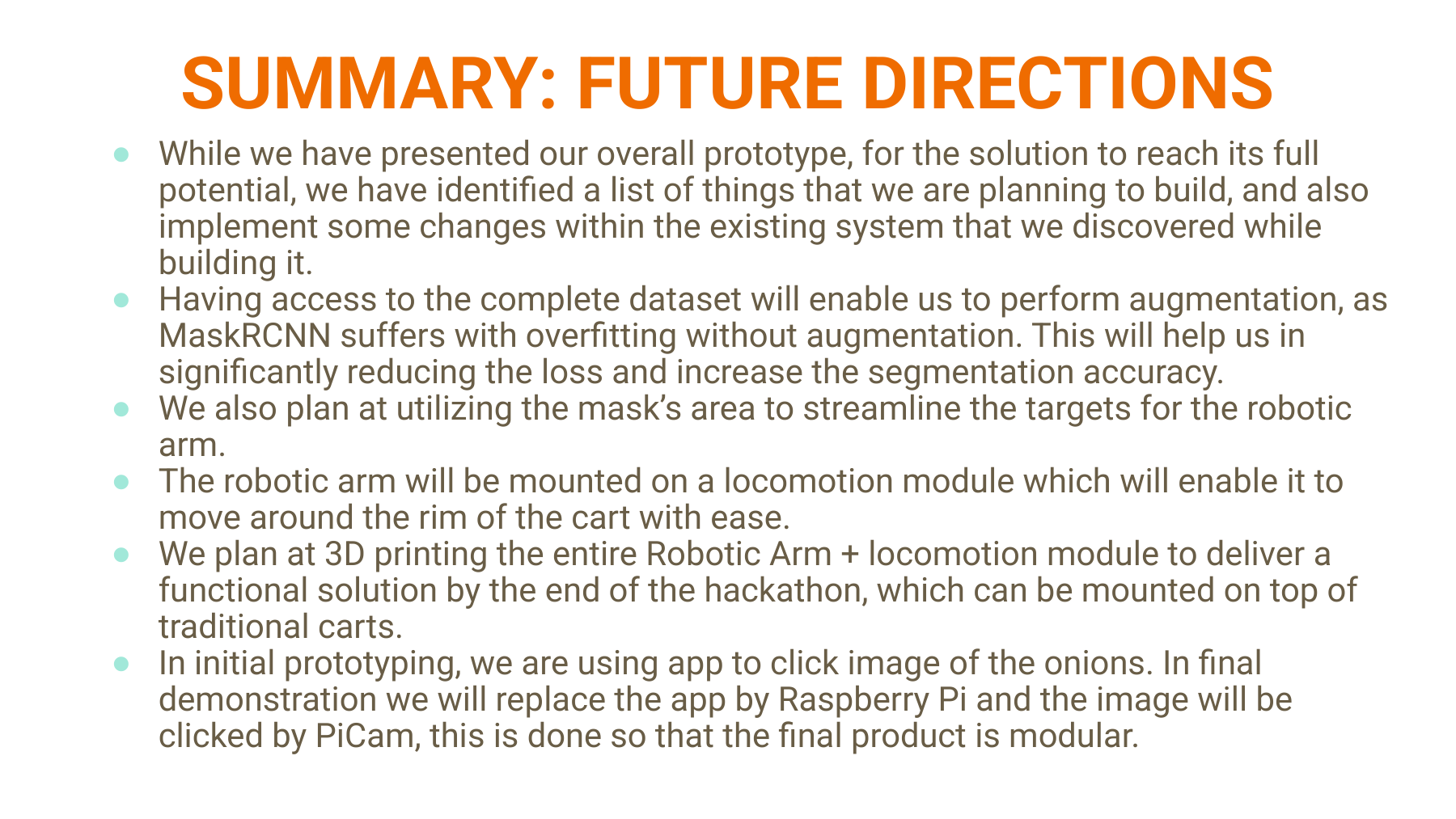

# SUMMARY: FUTURE DIRECTIONS
While we have presented our overall prototype, for the solution to reach its full potential, we have identified a list of things that we are planning to build, and also implement some changes within the existing system that we discovered while building it.
Having access to the complete dataset will enable us to perform augmentation, as MaskRCNN suffers with overfitting without augmentation. This will help us in significantly reducing the loss and increase the segmentation accuracy.
We also plan at utilizing the mask’s area to streamline the targets for the robotic arm.
The robotic arm will be mounted on a locomotion module which will enable it to move around the rim of the cart with ease.
We plan at 3D printing the entire Robotic Arm + locomotion module to deliver a functional solution by the end of the hackathon, which can be mounted on top of traditional carts.
In initial prototyping, we are using app to click image of the onions. In final demonstration we will replace the app by Raspberry Pi and the image will be clicked by PiCam, this is done so that the final product is modular.